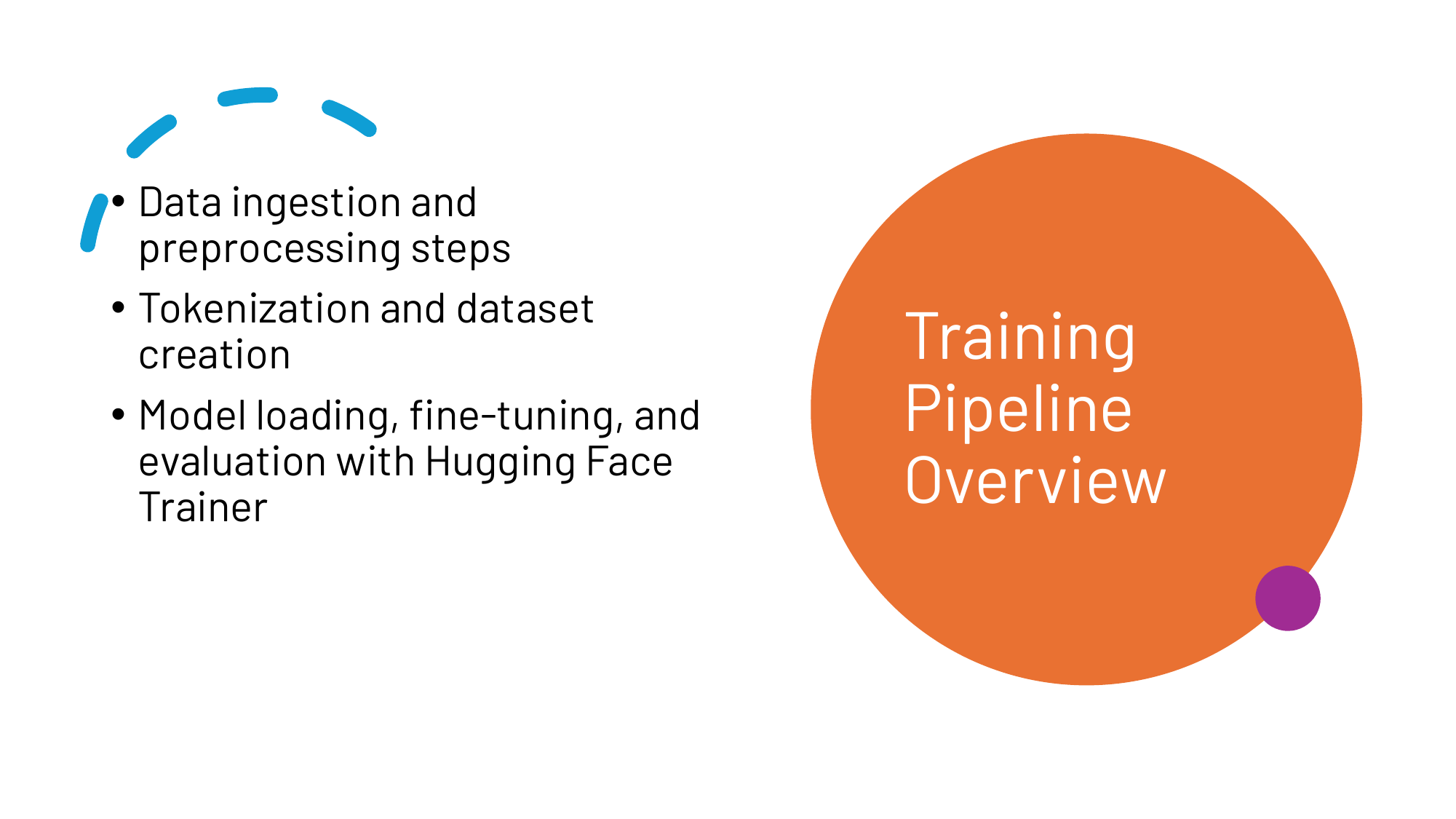

# Training Pipeline Overview
Data ingestion and preprocessing steps
Tokenization and dataset creation
Model loading, fine-tuning, and evaluation with Hugging Face Trainer